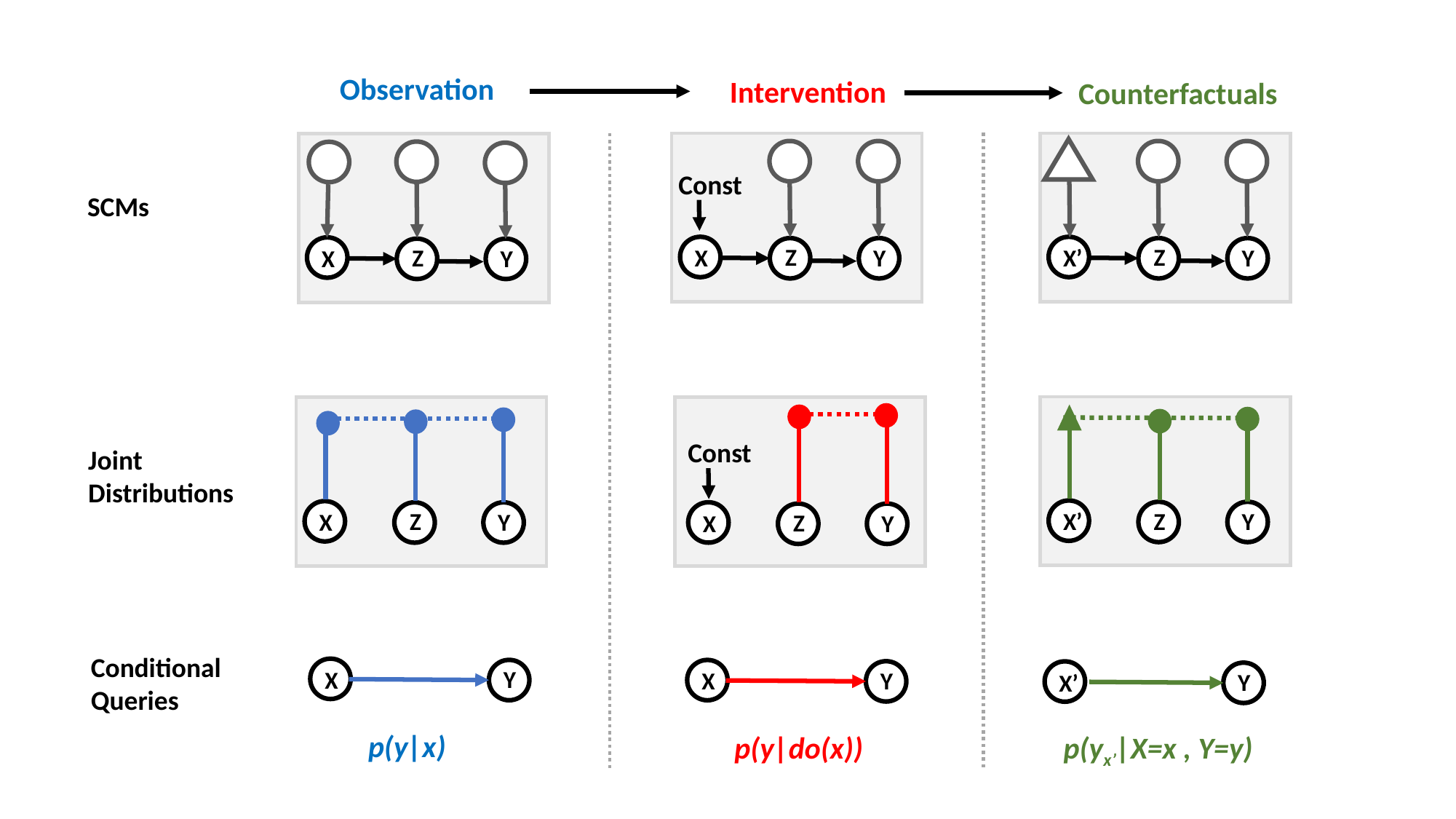

Observation
Intervention
Counterfactuals

Z

X
Y

Z

X’
Y

Z

X
Y

Const
SCMs

Z

X’
Y

Z

X
Y

Z

X
Y

Const
Joint Distributions
Conditional Queries

X
Y

X
Y

X’
Y

p(y|x)
p(yx’|X=x , Y=y)
p(y|do(x))